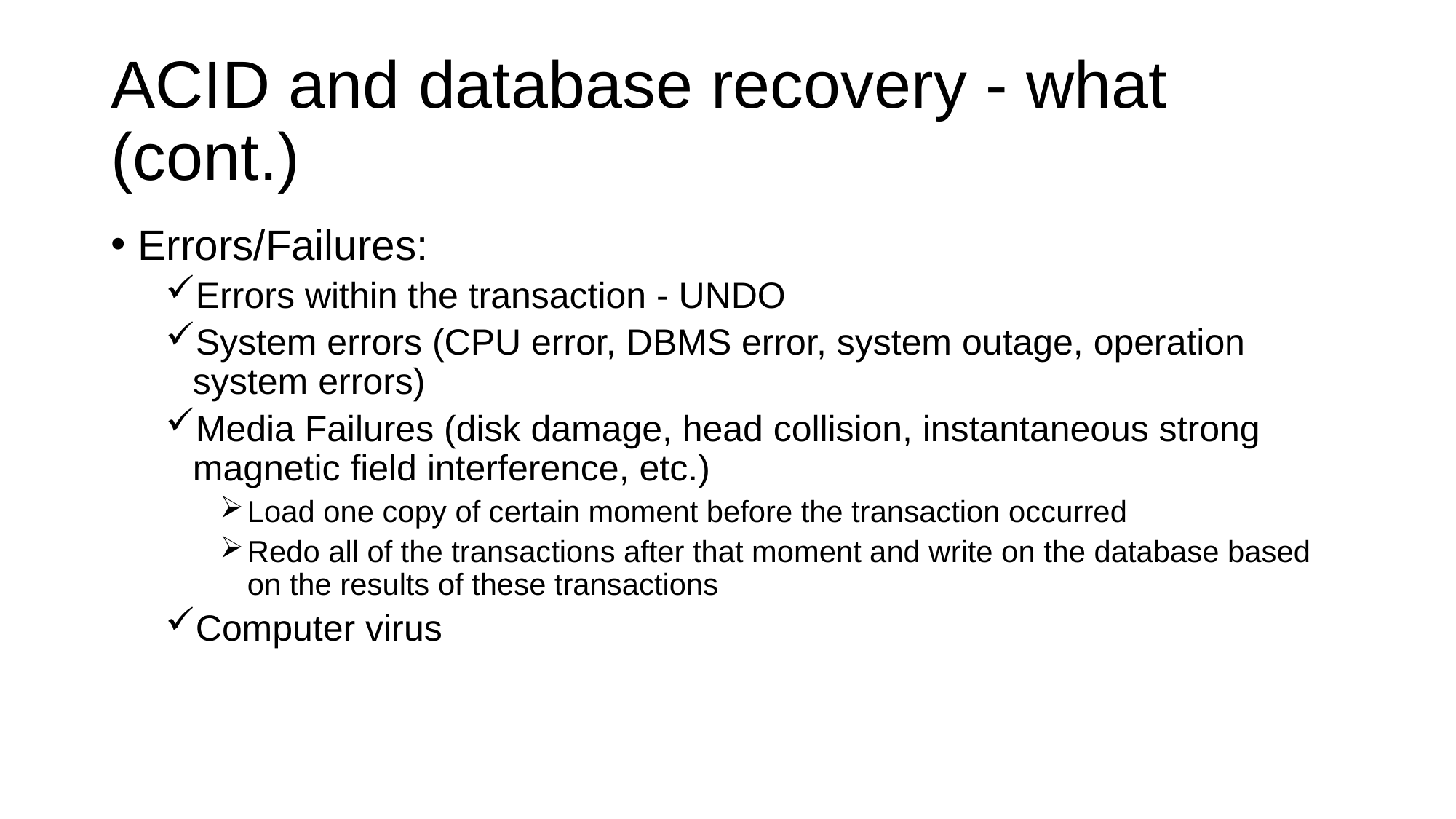

# ACID and database recovery - what (cont.)
Errors/Failures:
Errors within the transaction - UNDO
System errors (CPU error, DBMS error, system outage, operation system errors)
Media Failures (disk damage, head collision, instantaneous strong magnetic field interference, etc.)
Load one copy of certain moment before the transaction occurred
Redo all of the transactions after that moment and write on the database based on the results of these transactions
Computer virus